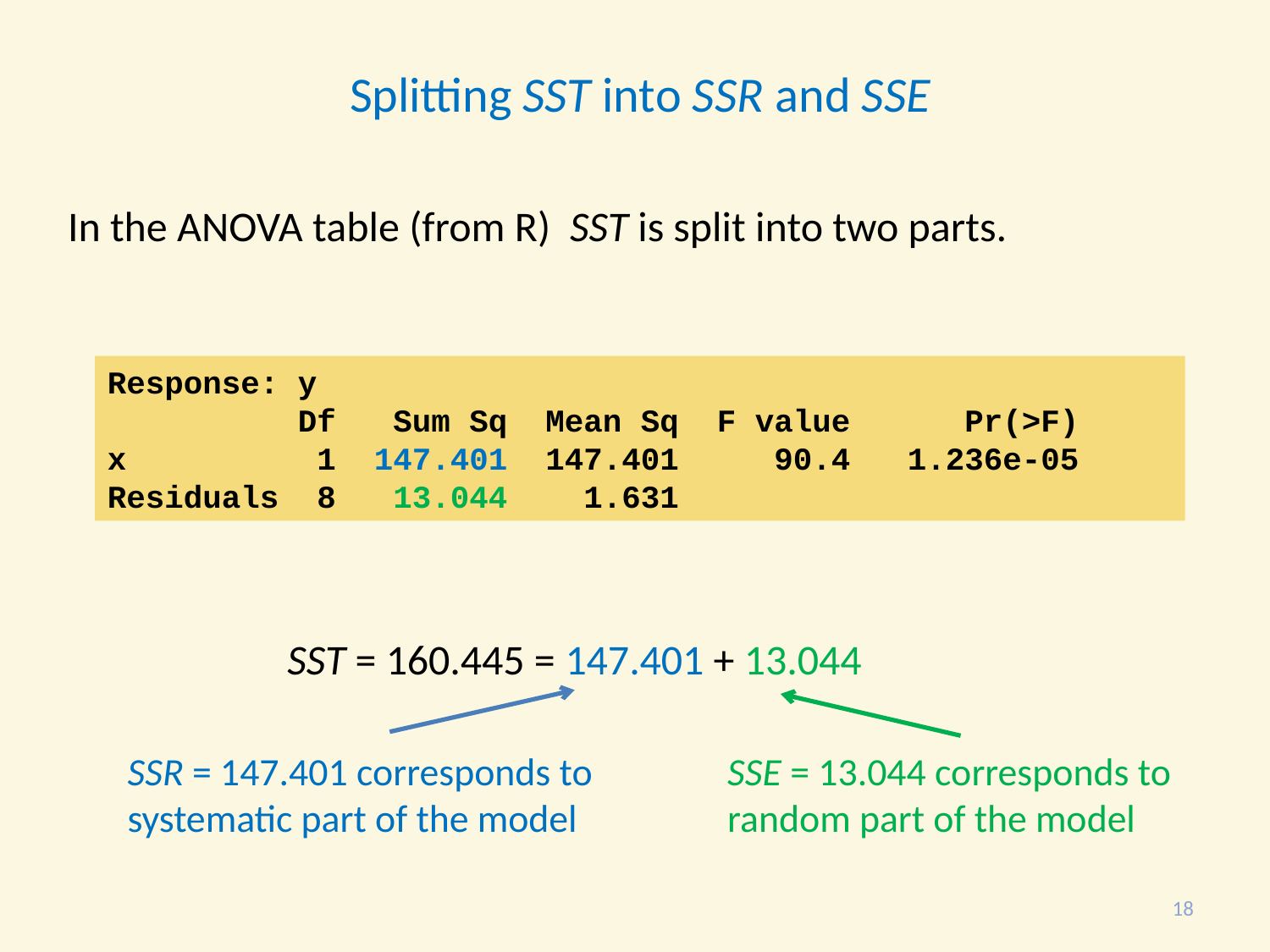

Splitting SST into SSR and SSE

In the ANOVA table (from R)  SST is split into two parts.
Response: y
          Df   Sum Sq  Mean Sq  F value      Pr(>F)
x          1  147.401  147.401     90.4   1.236e-05
Residuals  8   13.044    1.631
SST = 160.445 = 147.401 + 13.044
SSR = 147.401 corresponds to
systematic part of the model
SSE = 13.044 corresponds to
random part of the model
18